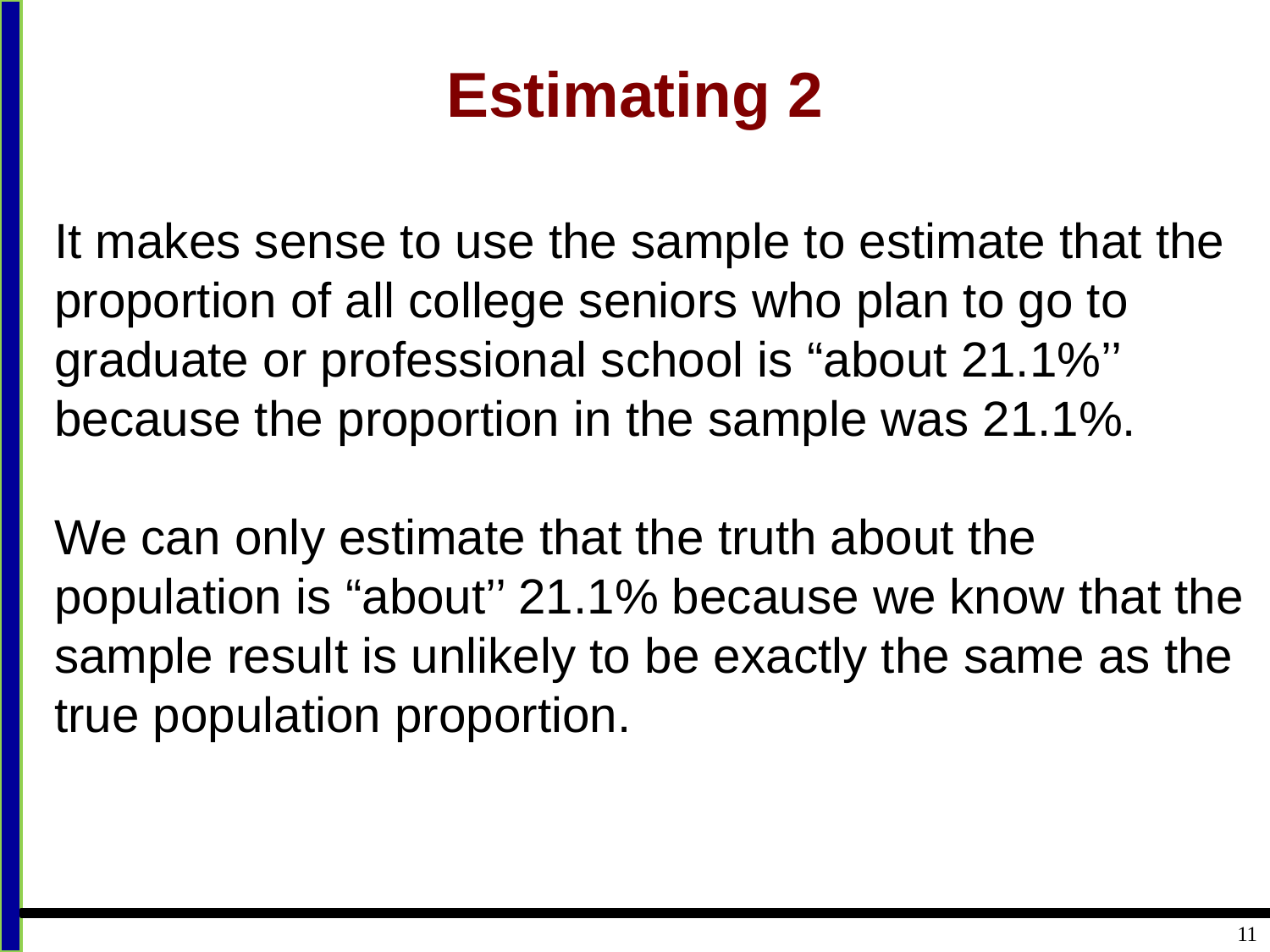

# Estimating 2
It makes sense to use the sample to estimate that the proportion of all college seniors who plan to go to graduate or professional school is “about 21.1%’’ because the proportion in the sample was 21.1%.

We can only estimate that the truth about the population is “about’’ 21.1% because we know that the sample result is unlikely to be exactly the same as the true population proportion.